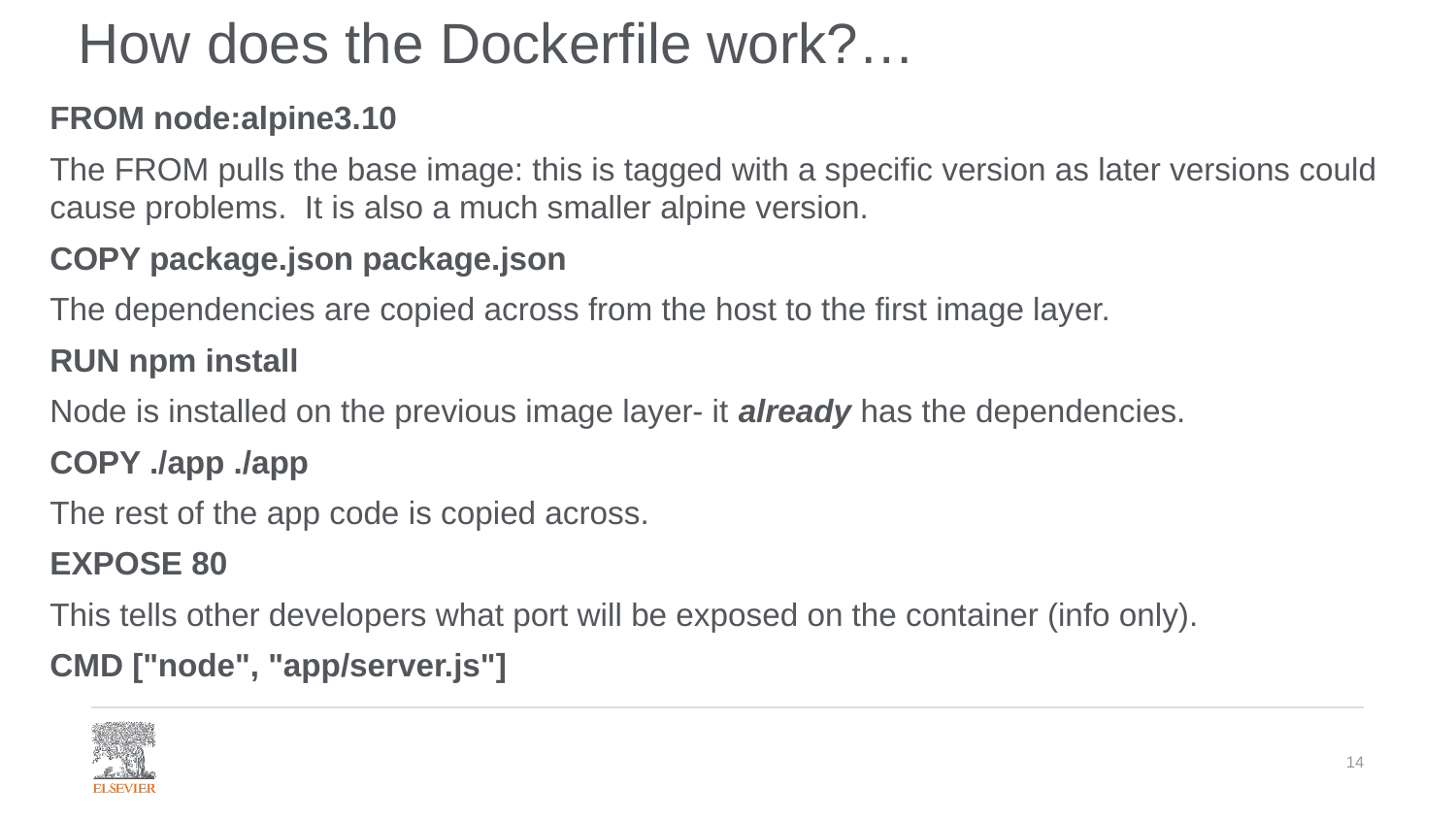

# How does the Dockerfile work?…
FROM node:alpine3.10
The FROM pulls the base image: this is tagged with a specific version as later versions could cause problems.  It is also a much smaller alpine version.
COPY package.json package.json
The dependencies are copied across from the host to the first image layer.
RUN npm install
Node is installed on the previous image layer- it already has the dependencies.
COPY ./app ./app
The rest of the app code is copied across.
EXPOSE 80
This tells other developers what port will be exposed on the container (info only).
CMD ["node", "app/server.js"]
14